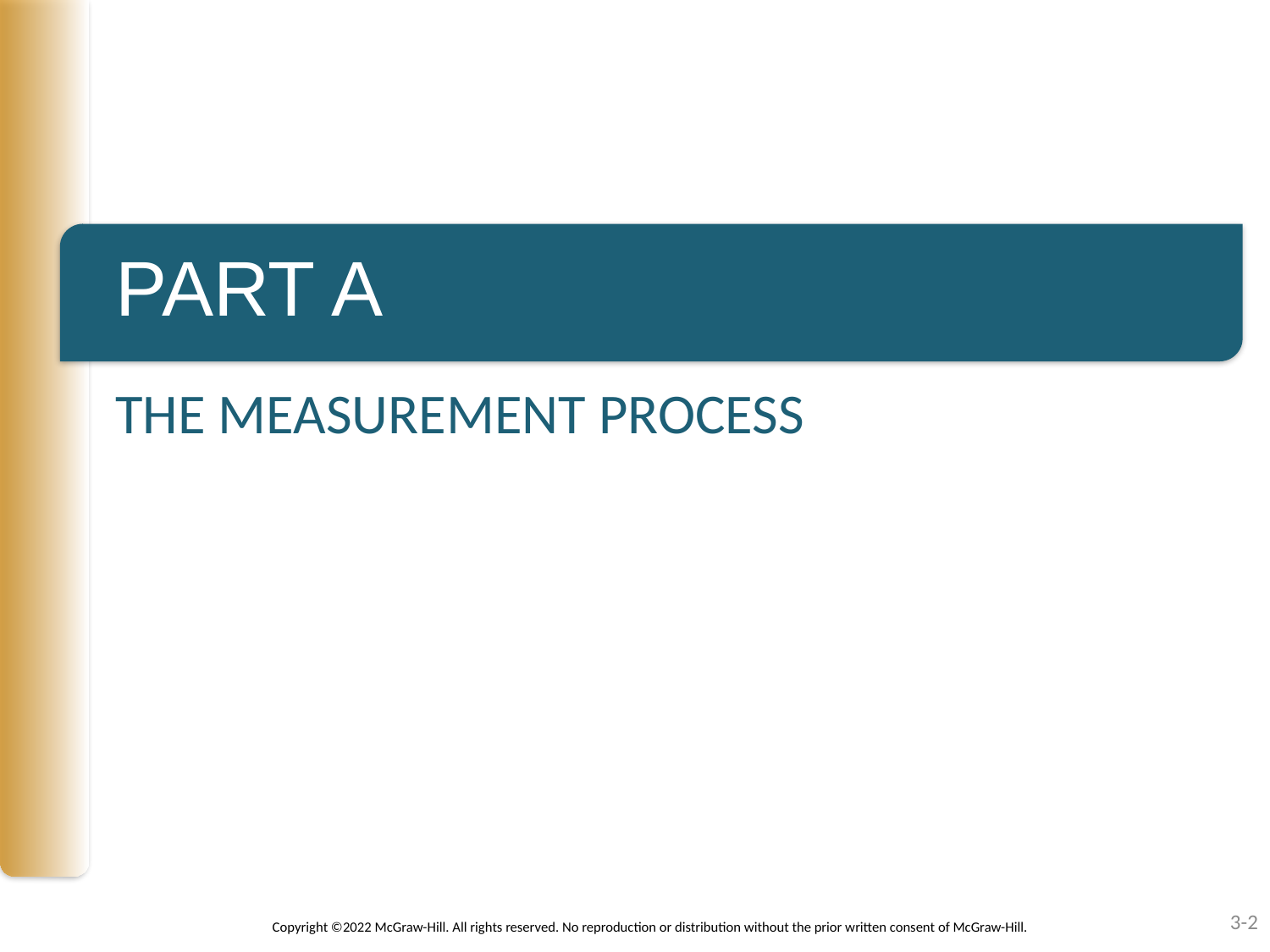

# PART A
THE MEASUREMENT PROCESS
Copyright ©2022 McGraw-Hill. All rights reserved. No reproduction or distribution without the prior written consent of McGraw-Hill.